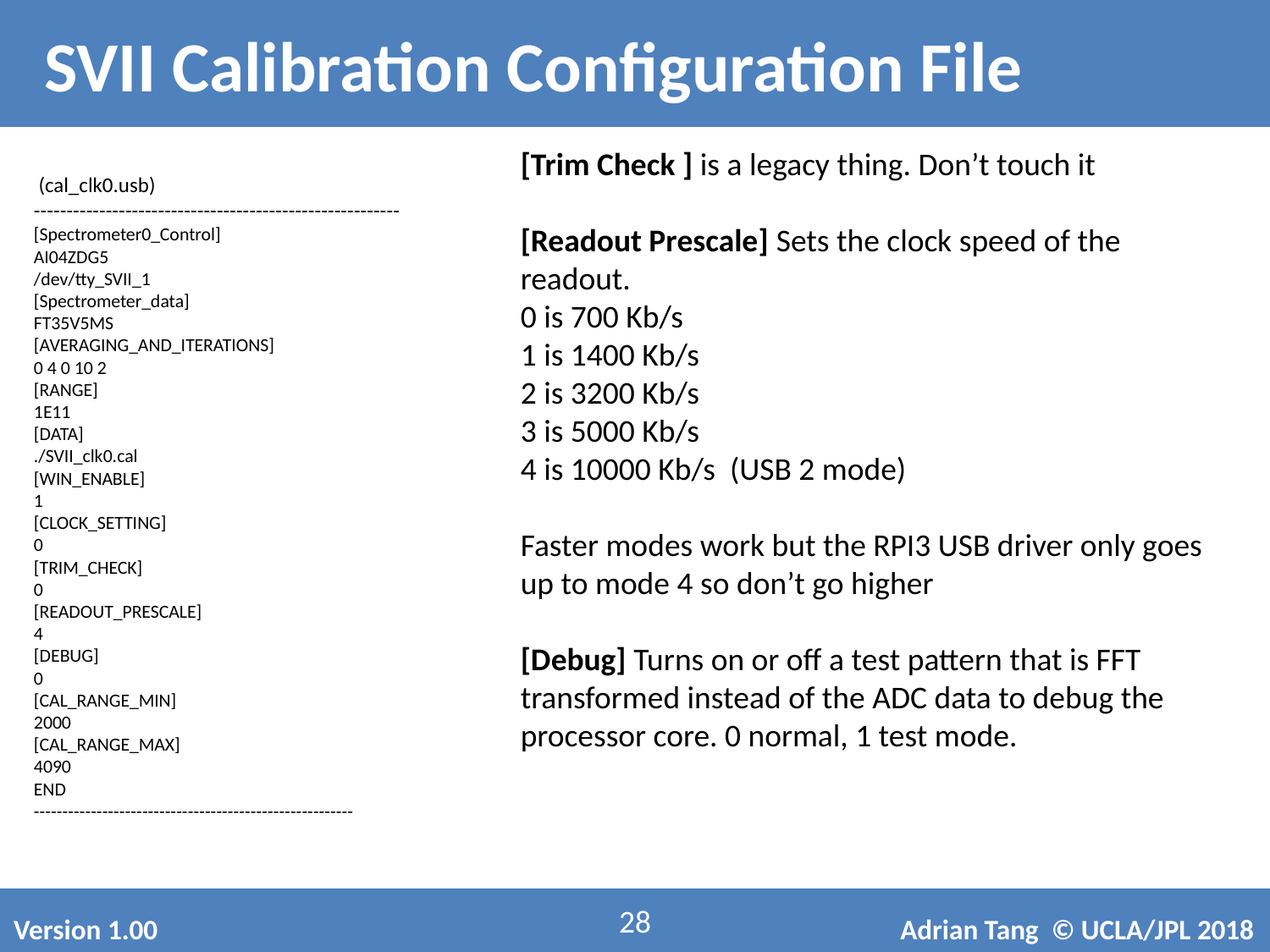

SVII Calibration Configuration File
[Trim Check ] is a legacy thing. Don’t touch it

[Readout Prescale] Sets the clock speed of the readout.
0 is 700 Kb/s
1 is 1400 Kb/s
2 is 3200 Kb/s
3 is 5000 Kb/s
4 is 10000 Kb/s  (USB 2 mode)

Faster modes work but the RPI3 USB driver only goes up to mode 4 so don’t go higher

[Debug] Turns on or off a test pattern that is FFT transformed instead of the ADC data to debug the processor core. 0 normal, 1 test mode.

 (cal_clk0.usb)
--------------------------------------------------------
[Spectrometer0_Control]
AI04ZDG5
/dev/tty_SVII_1
[Spectrometer_data]
FT35V5MS
[AVERAGING_AND_ITERATIONS]
0 4 0 10 2
[RANGE]
1E11
[DATA]
./SVII_clk0.cal
[WIN_ENABLE]
1
[CLOCK_SETTING]
0
[TRIM_CHECK]
0
[READOUT_PRESCALE]
4
[DEBUG]
0
[CAL_RANGE_MIN]
2000
[CAL_RANGE_MAX]
4090
END
--------------------------------------------------------
28
Version 1.00
Adrian Tang  © UCLA/JPL 2018